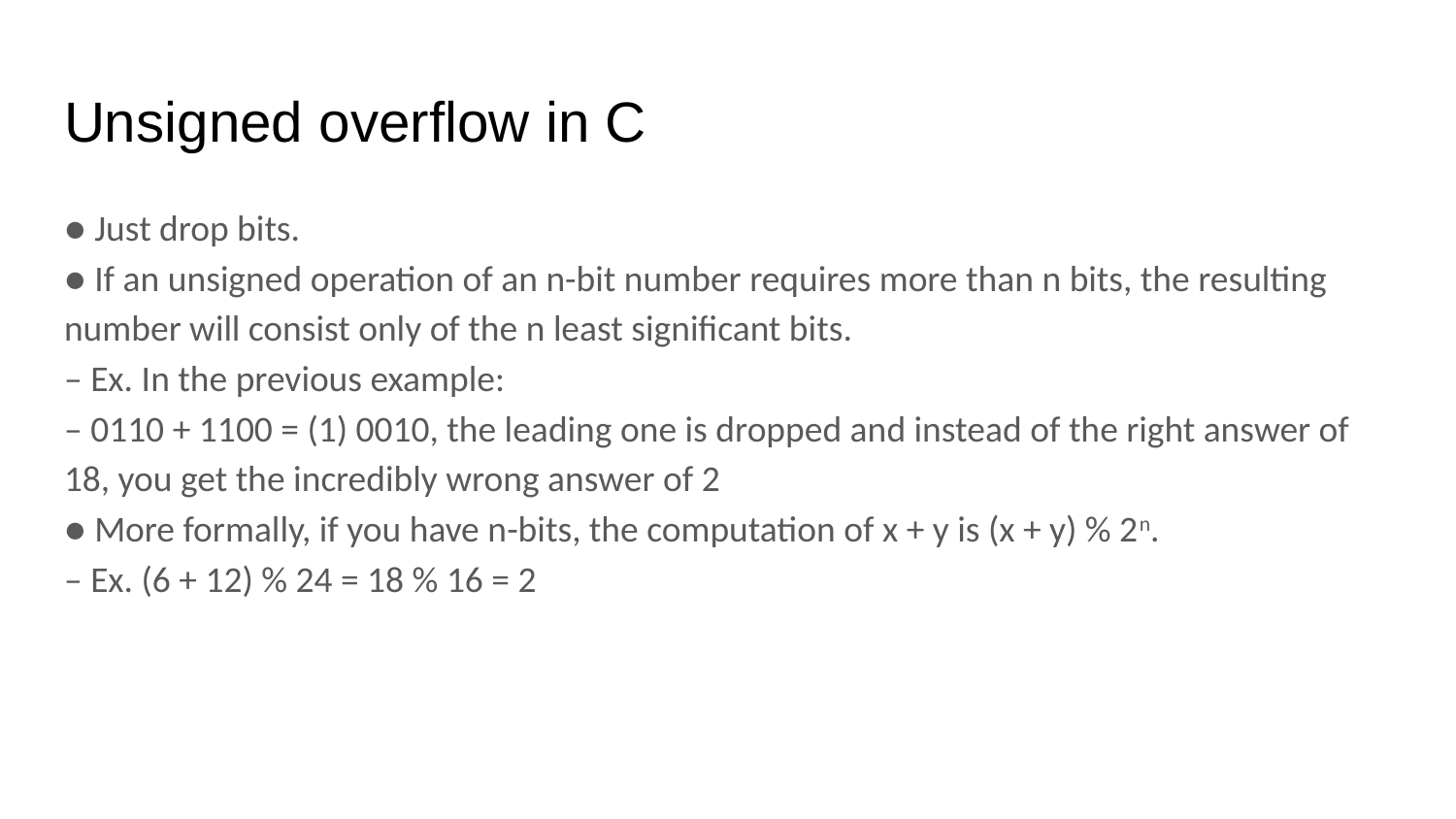

# Unsigned overflow in C
● Just drop bits.
● If an unsigned operation of an n-bit number requires more than n bits, the resulting number will consist only of the n least significant bits.
– Ex. In the previous example:
– 0110 + 1100 = (1) 0010, the leading one is dropped and instead of the right answer of 18, you get the incredibly wrong answer of 2
● More formally, if you have n-bits, the computation of x + y is (x + y) % 2n.
– Ex. (6 + 12) % 24 = 18 % 16 = 2